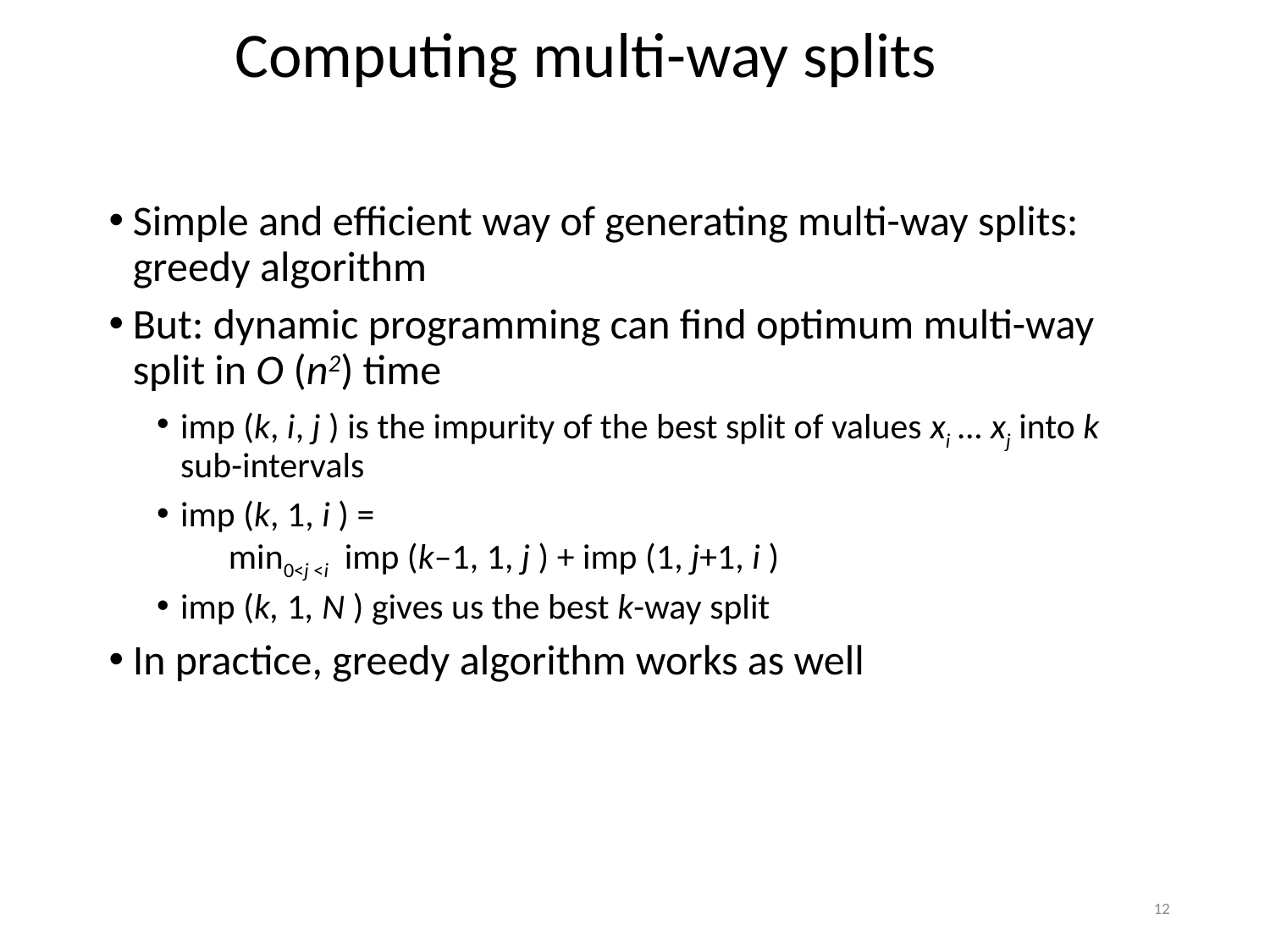

Computing multi-way splits
Simple and efficient way of generating multi-way splits: greedy algorithm
But: dynamic programming can find optimum multi-way split in O (n2) time
imp (k, i, j ) is the impurity of the best split of values xi … xj into k sub-intervals
imp (k, 1, i ) =
      min0<j <i  imp (k–1, 1, j ) + imp (1, j+1, i )
imp (k, 1, N ) gives us the best k-way split
In practice, greedy algorithm works as well
12